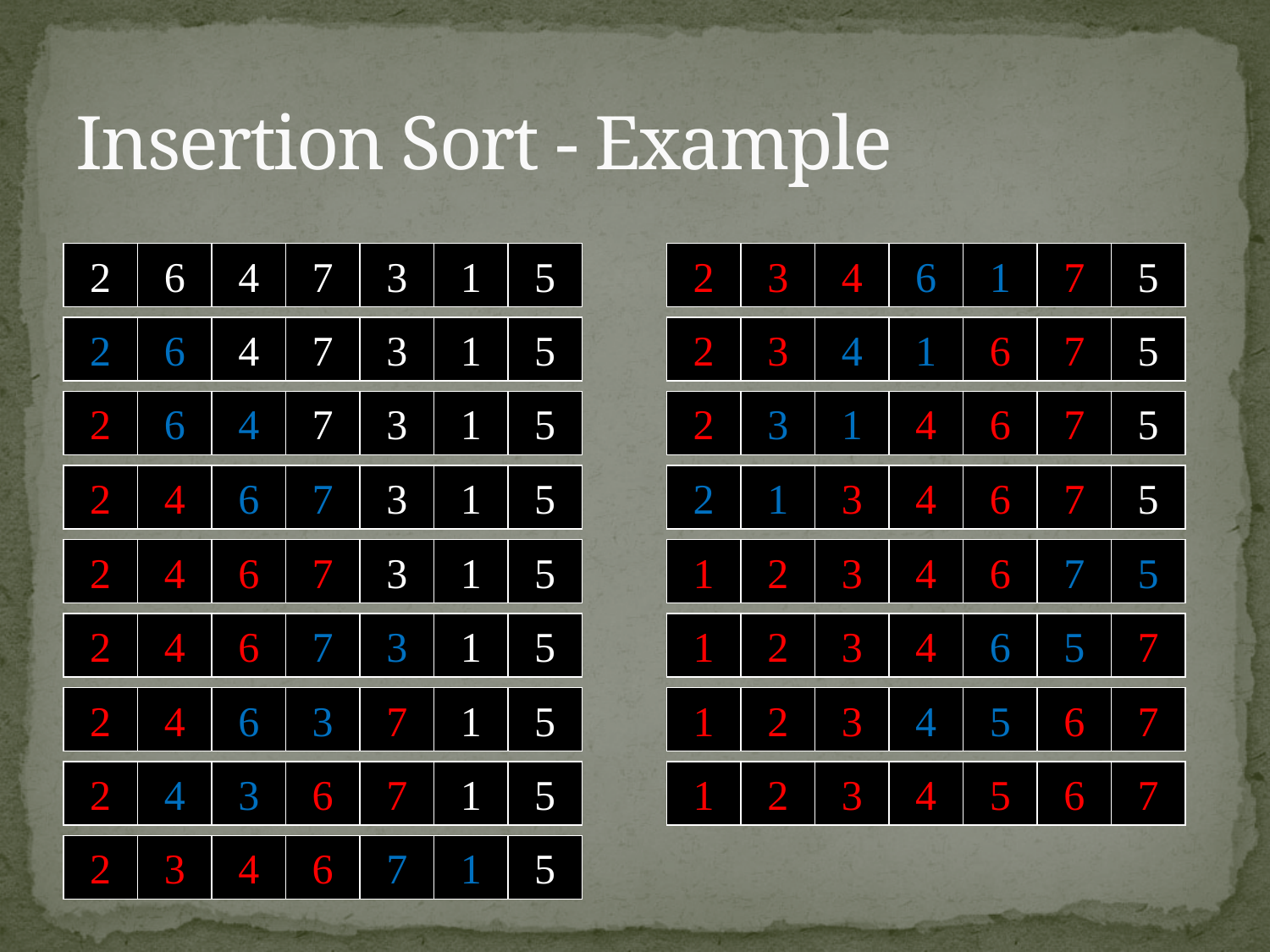

# Insertion Sort - Example
2
6
4
7
3
1
5
2
3
4
6
1
7
5
2
6
4
7
3
1
5
2
3
4
1
6
7
5
2
6
4
7
3
1
5
2
3
1
4
6
7
5
2
4
6
7
3
1
5
2
1
3
4
6
7
5
2
4
6
7
3
1
5
1
2
3
4
6
7
5
2
4
6
7
3
1
5
1
2
3
4
6
5
7
2
4
6
3
7
1
5
1
2
3
4
5
6
7
2
4
3
6
7
1
5
1
2
3
4
5
6
7
2
3
4
6
7
1
5